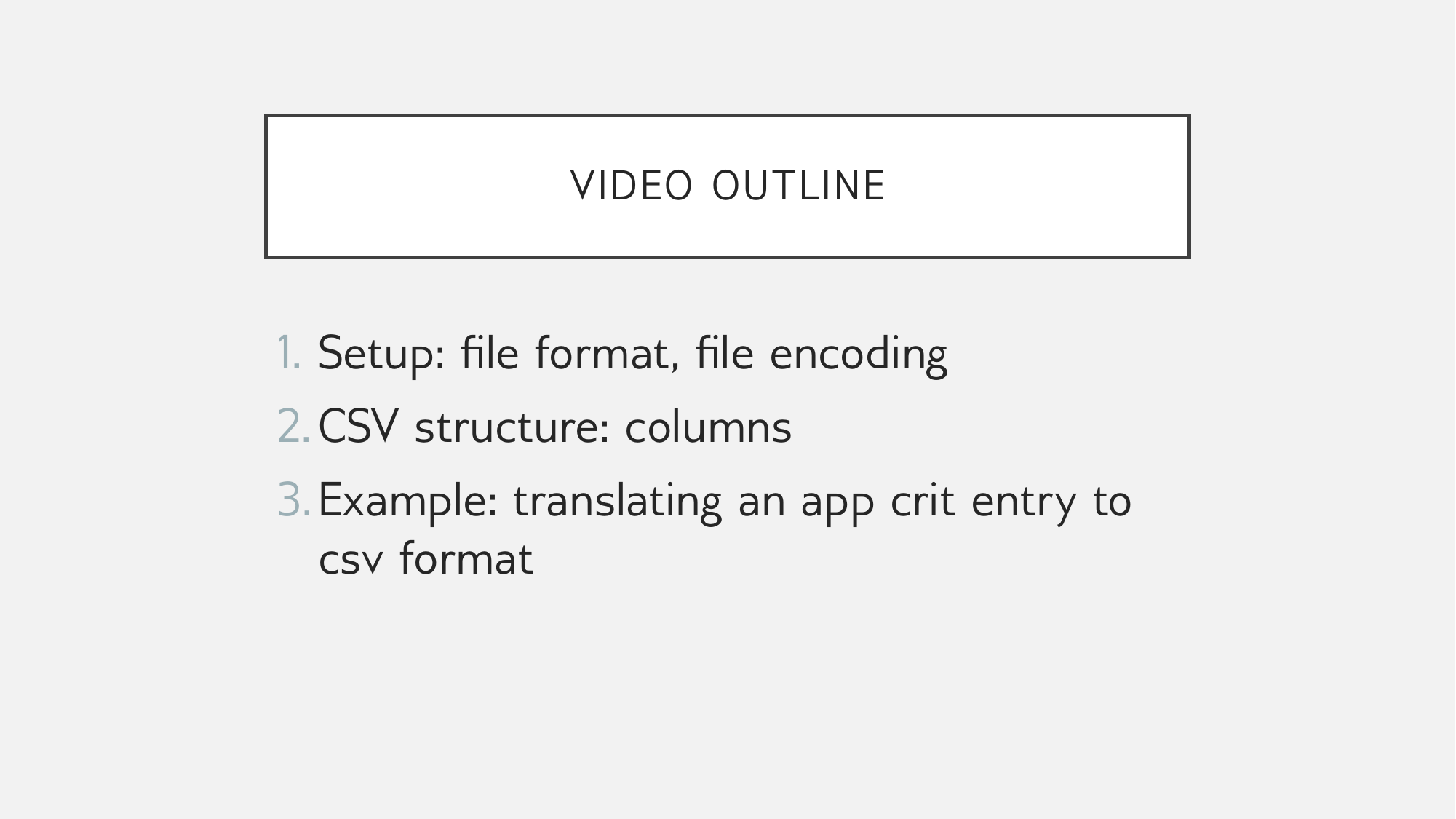

# Video Outline
Setup: file format, file encoding
CSV structure: columns
Example: translating an app crit entry to csv format